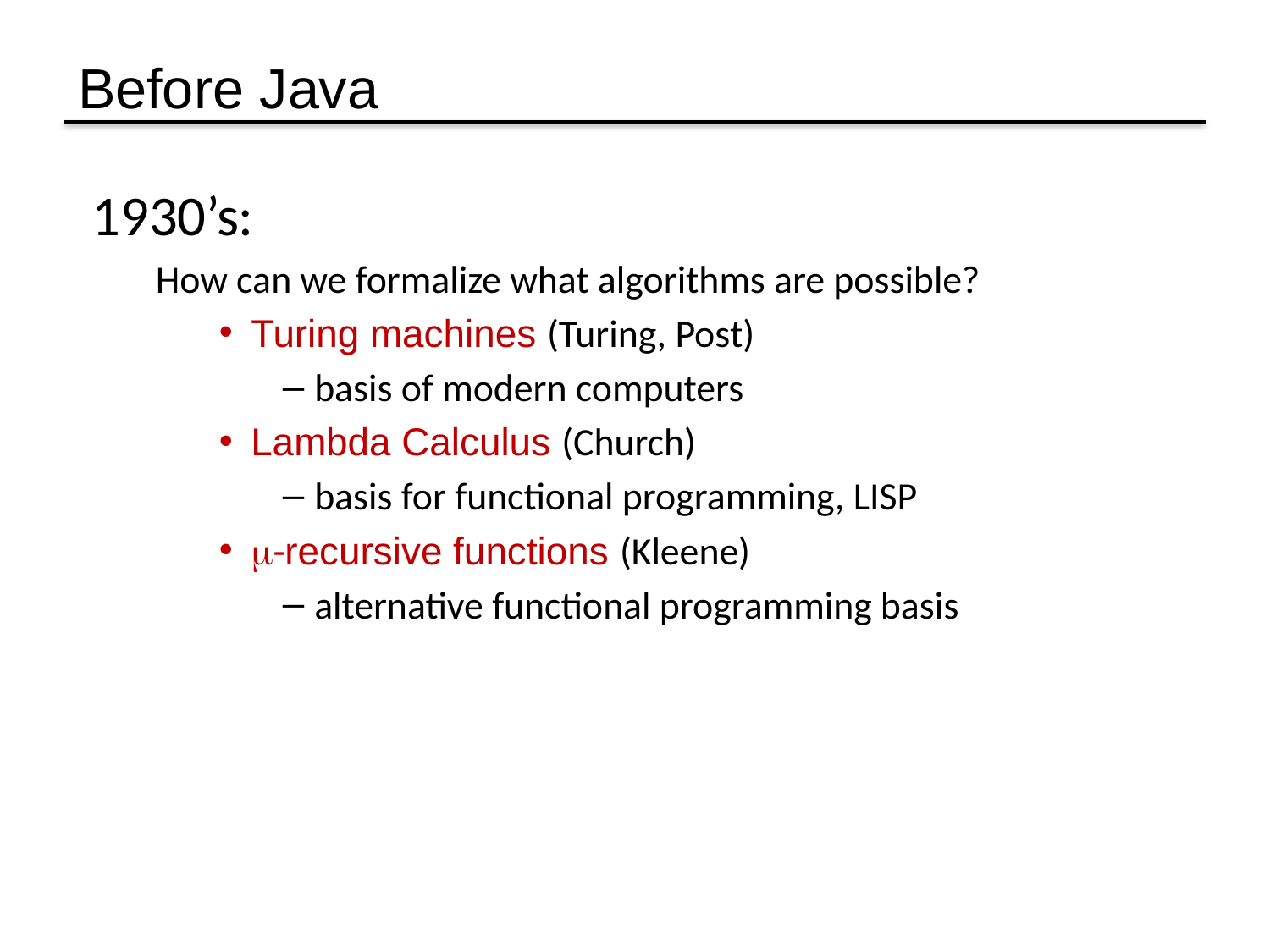

# Before Java
1930’s:
How can we formalize what algorithms are possible?
Turing machines (Turing, Post)
basis of modern computers
Lambda Calculus (Church)
basis for functional programming, LISP
μ-recursive functions (Kleene)
alternative functional programming basis